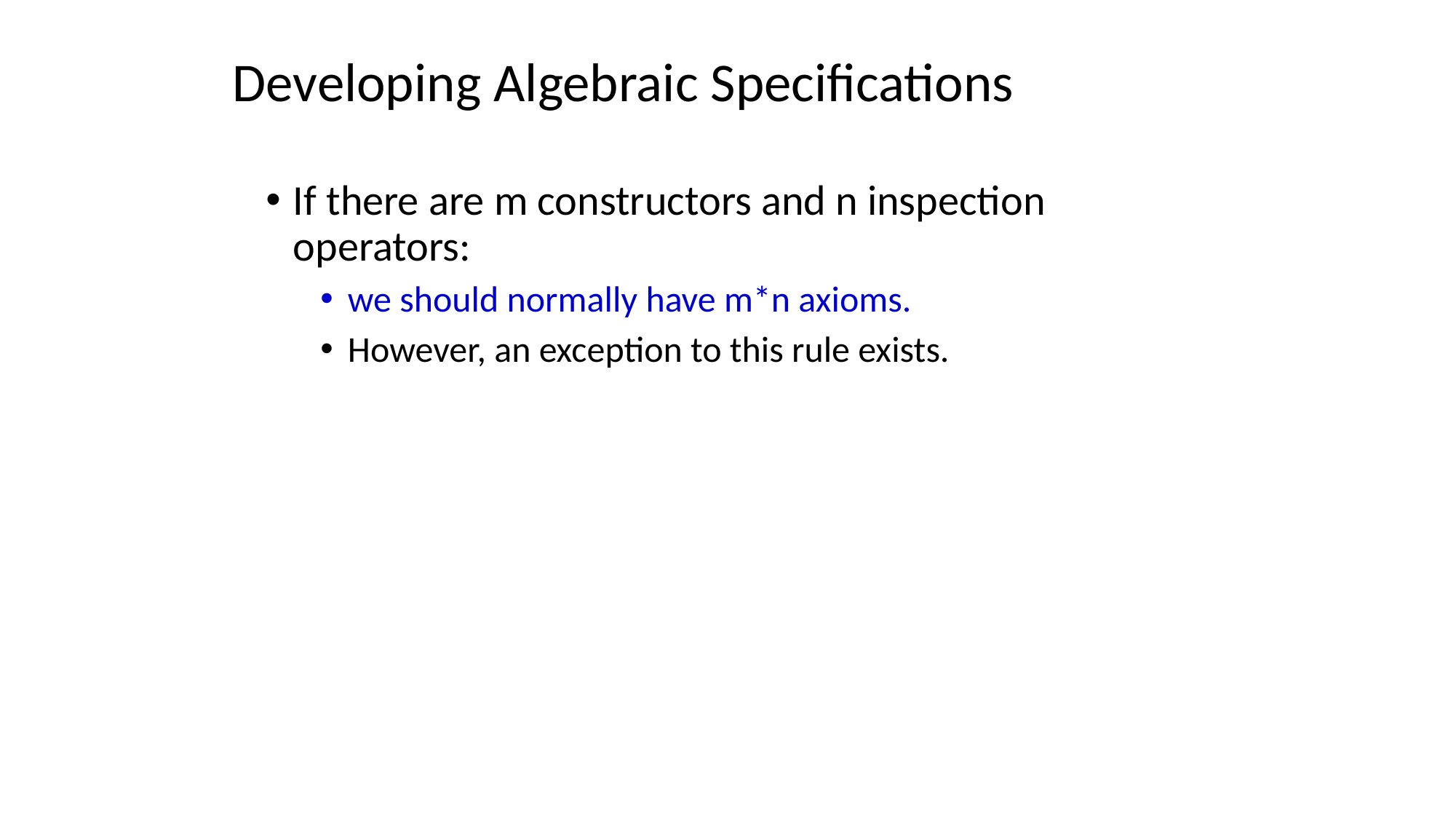

# Developing Algebraic Specifications
If there are m constructors and n inspection operators:
we should normally have m*n axioms.
However, an exception to this rule exists.